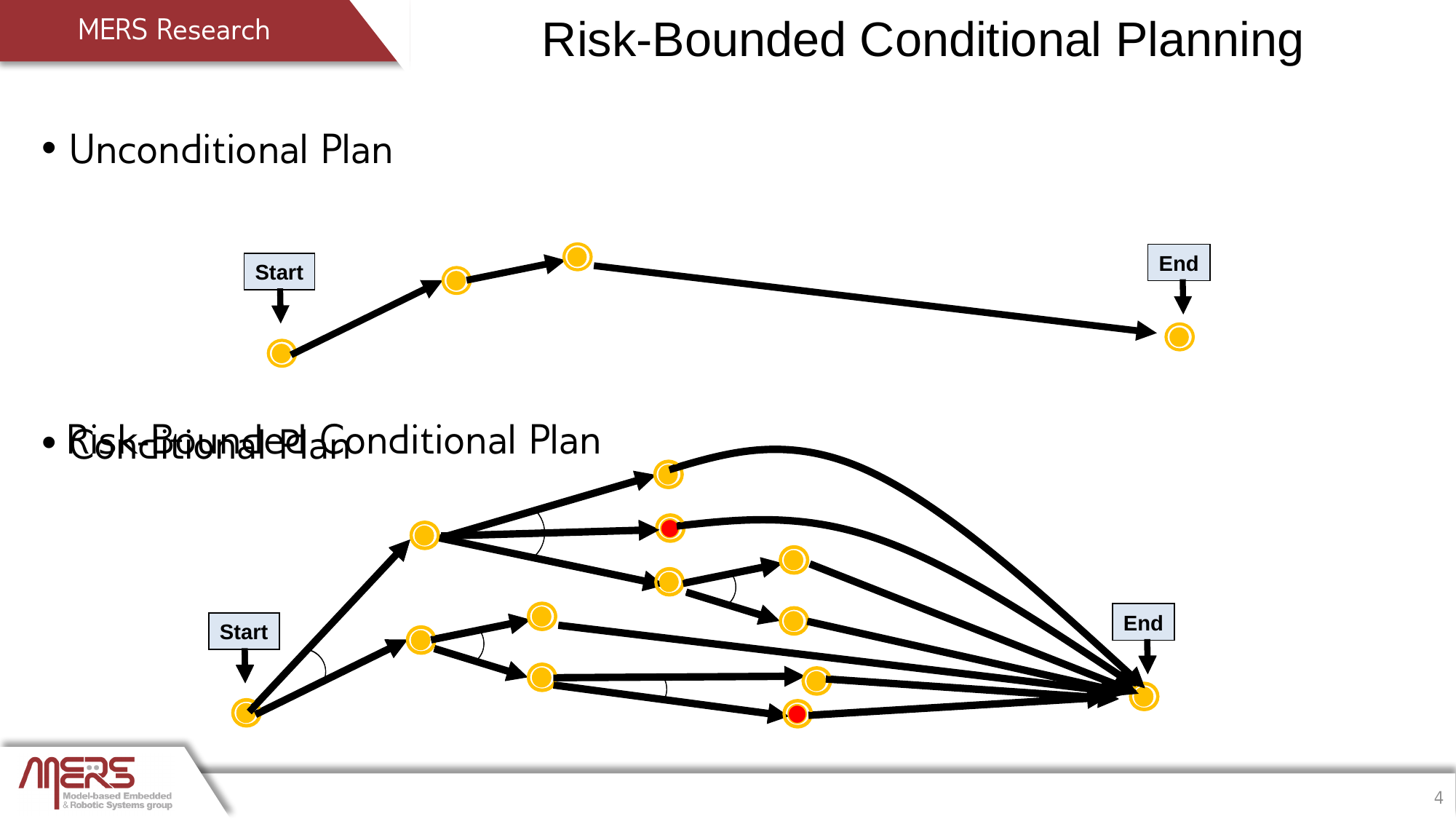

MERS Research
# Risk-Bounded Conditional Planning
Unconditional Plan
Conditional Plan

End
Start

Risk-Bounded Conditional Plan

End

Start

End
Start